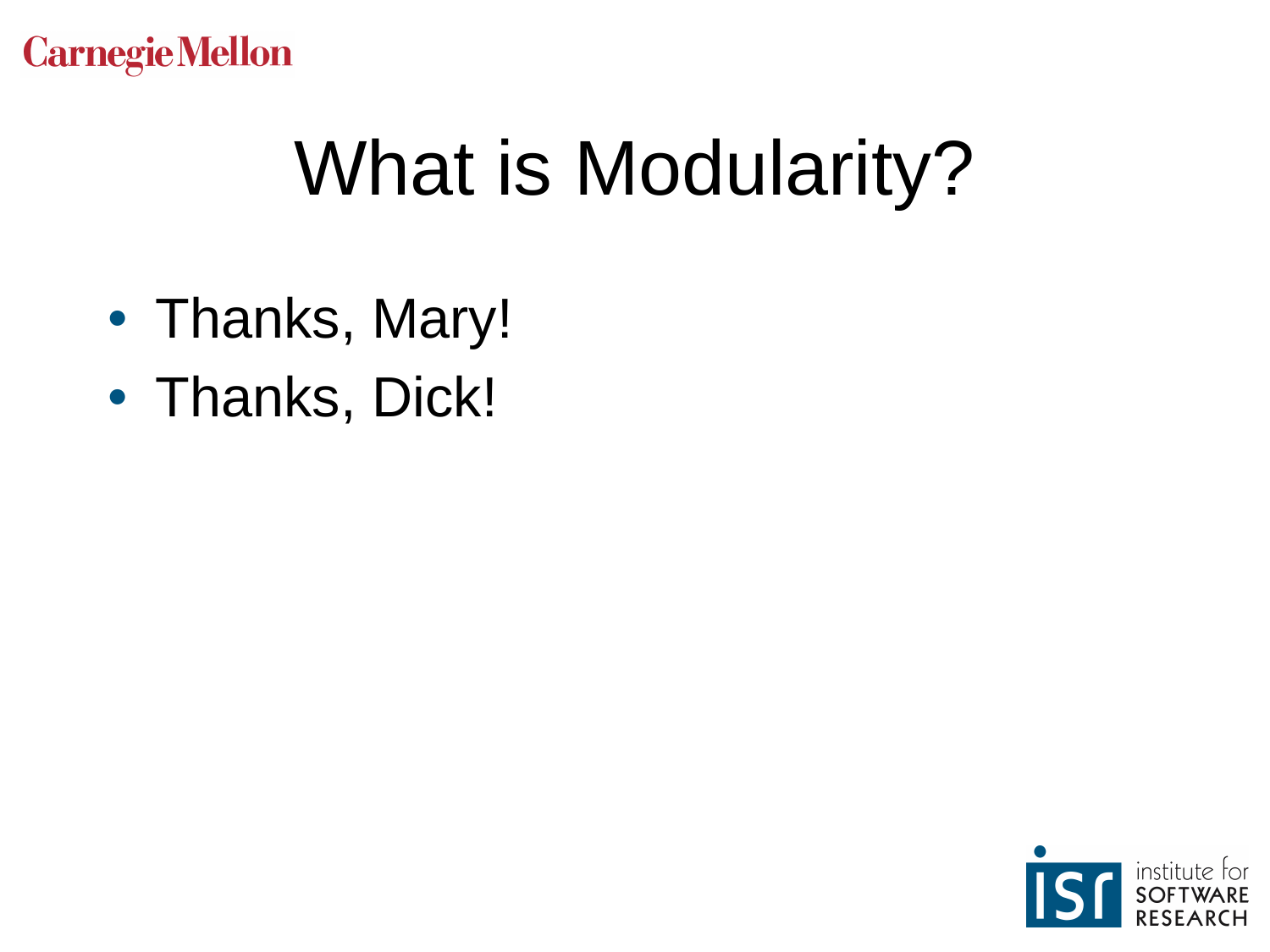

# What is Modularity?
Thanks, Mary!
Thanks, Dick!